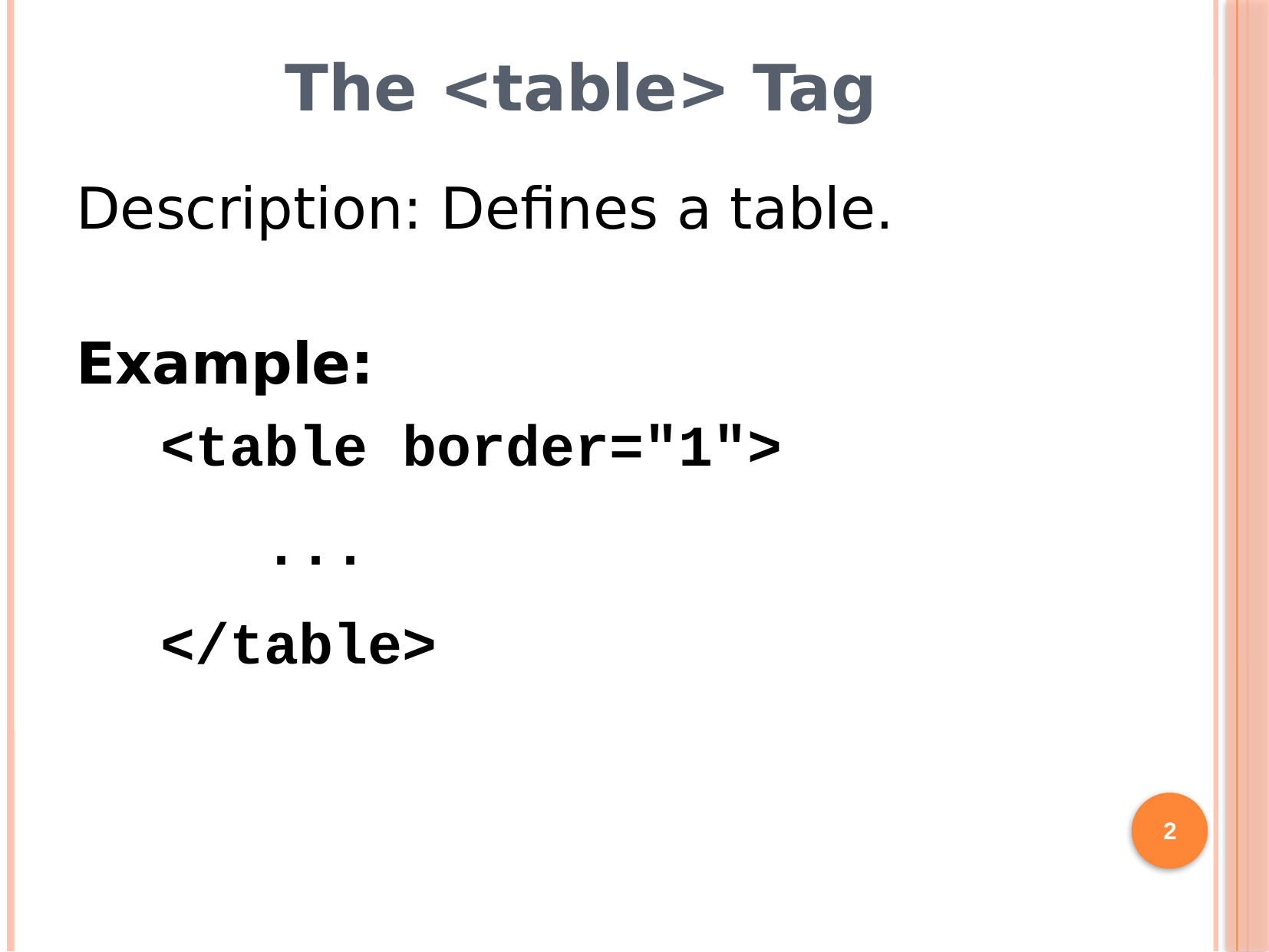

# The <table> Tag
Description: Defines a table.

Example:
<table border="1">
   ...
</table>
2